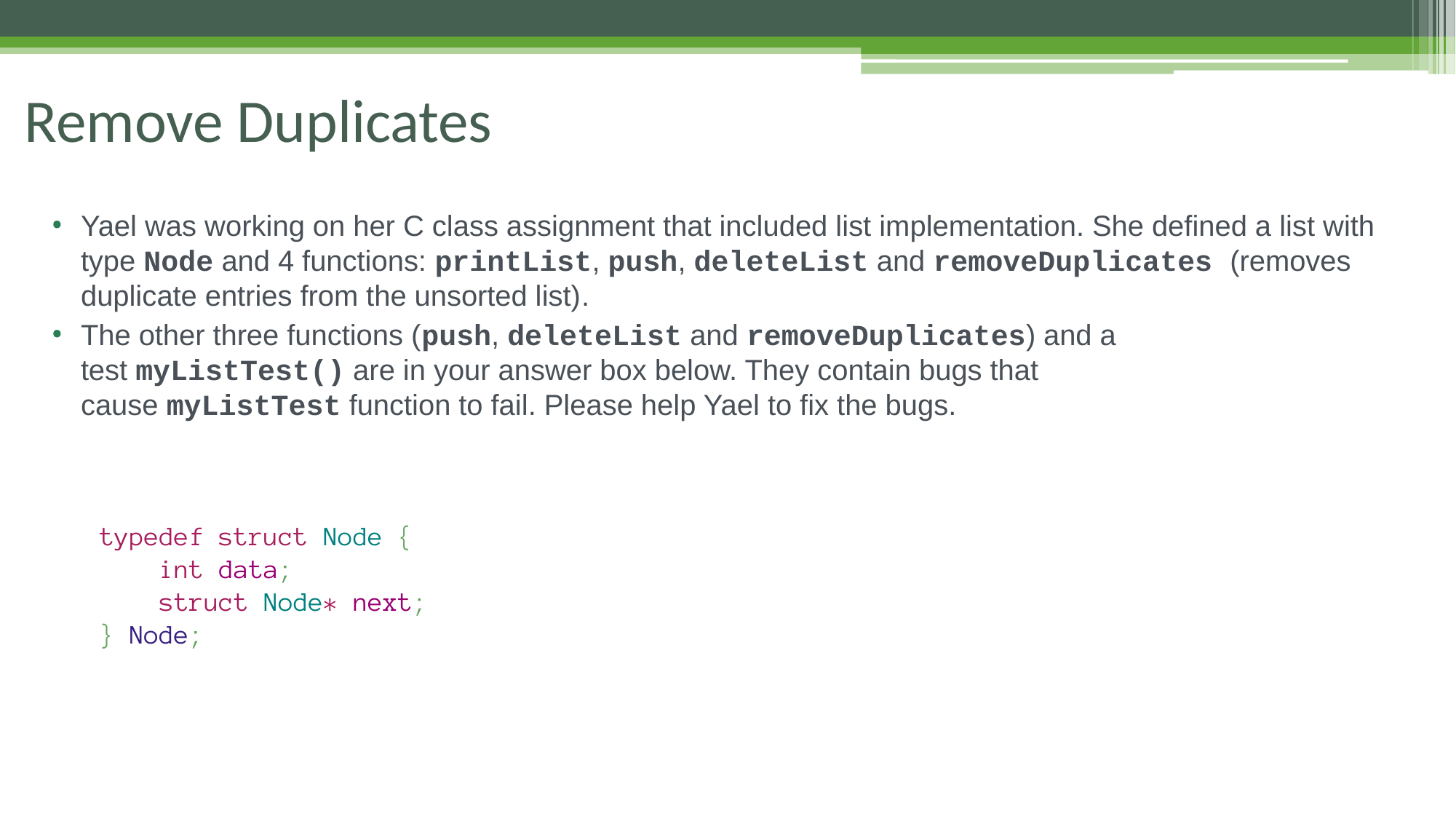

# Remove Duplicates
Yael was working on her C class assignment that included list implementation. She defined a list with type Node and 4 functions: printList, push, deleteList and removeDuplicates (removes duplicate entries from the unsorted list).
The other three functions (push, deleteList and removeDuplicates) and a test myListTest() are in your answer box below. They contain bugs that cause myListTest function to fail. Please help Yael to fix the bugs.
typedef struct Node {
    int data;
    struct Node* next;
} Node;